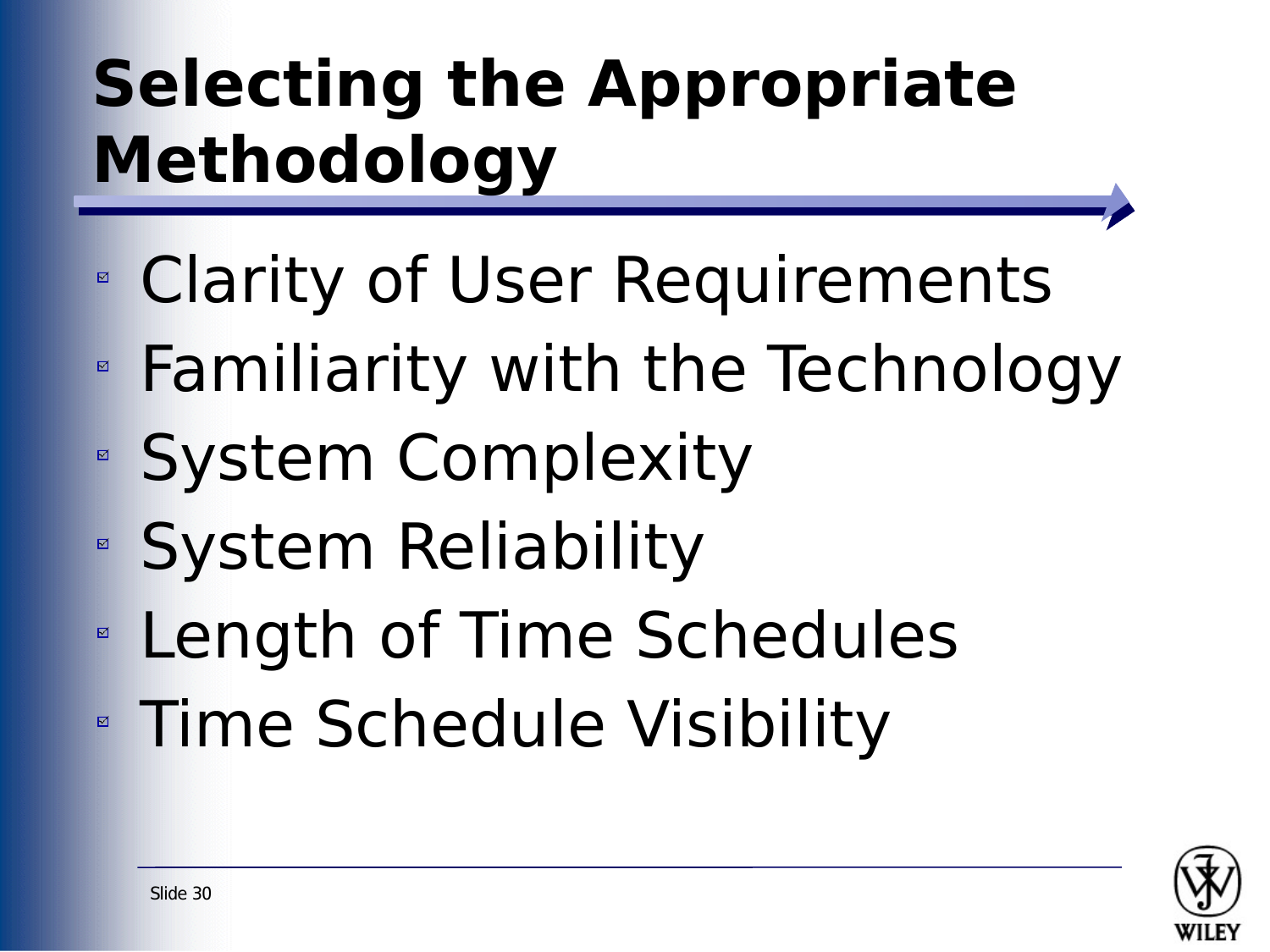

# Selecting the Appropriate Methodology
Clarity of User Requirements
Familiarity with the Technology
System Complexity
System Reliability
Length of Time Schedules
Time Schedule Visibility

Slide 30